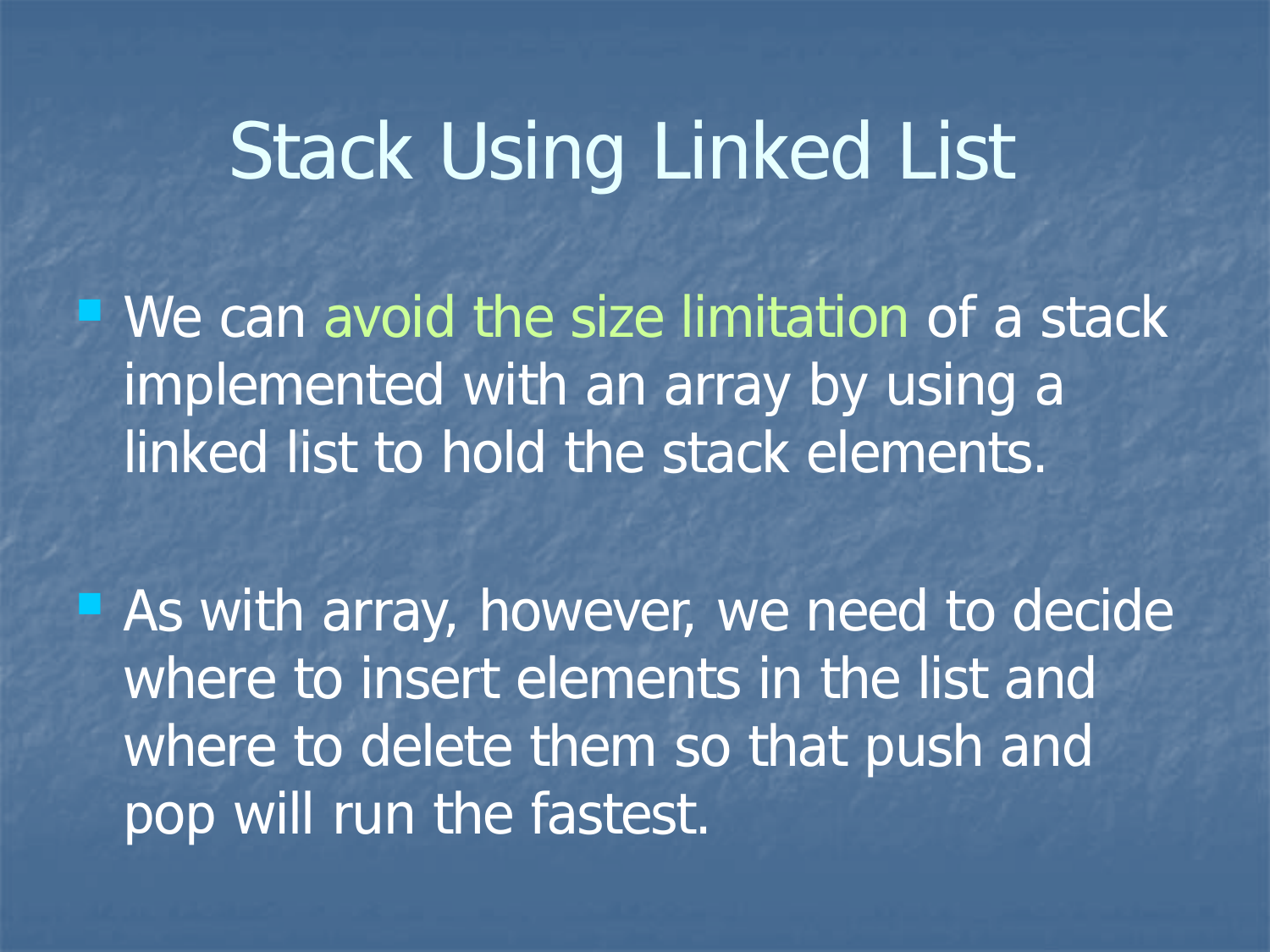

# Stack Using Linked List
We can avoid the size limitation of a stack implemented with an array by using a linked list to hold the stack elements.

As with array, however, we need to decide where to insert elements in the list and where to delete them so that push and pop will run the fastest.